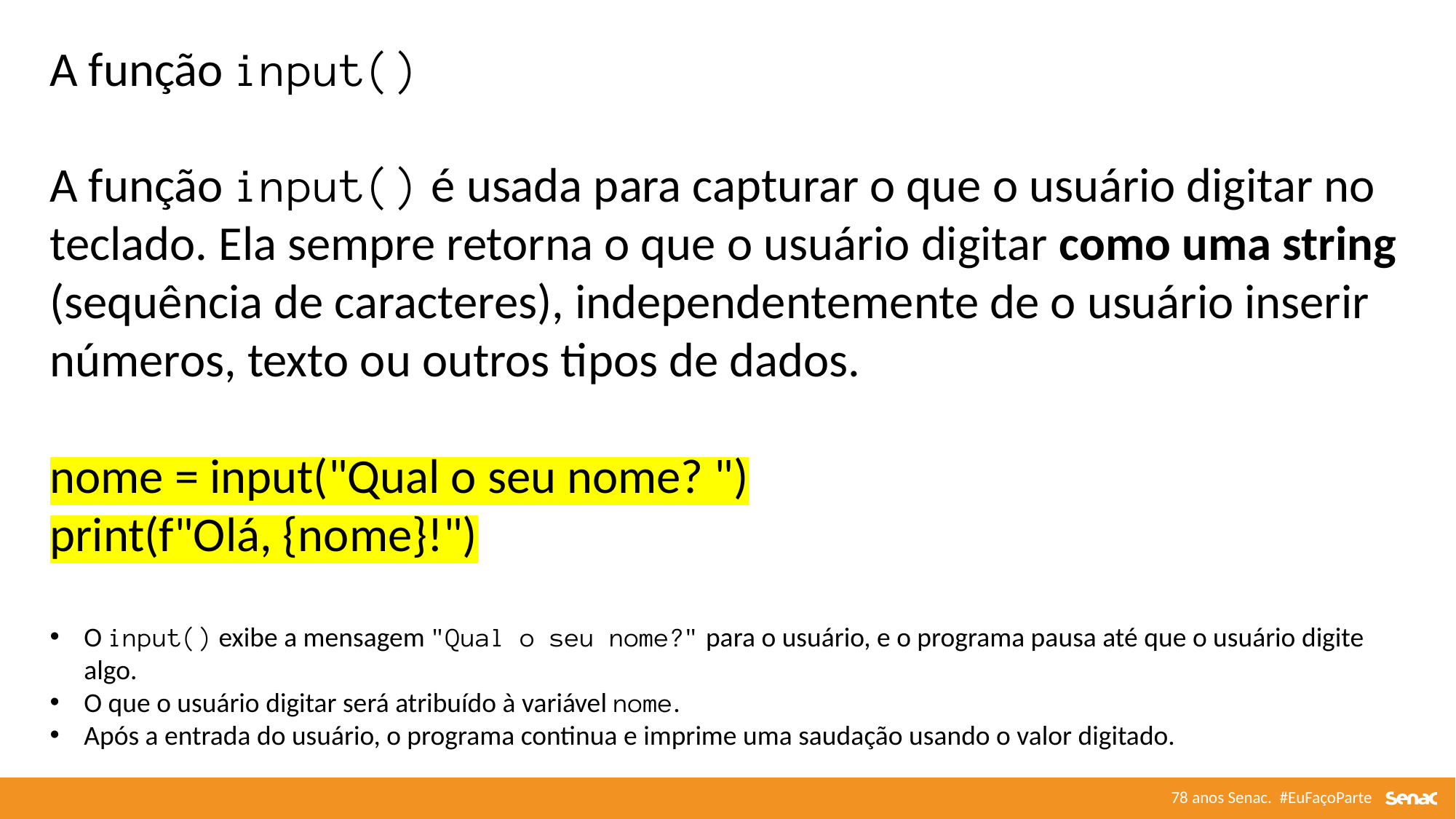

A função input()

A função input() é usada para capturar o que o usuário digitar no teclado. Ela sempre retorna o que o usuário digitar como uma string (sequência de caracteres), independentemente de o usuário inserir números, texto ou outros tipos de dados.

nome = input("Qual o seu nome? ")
print(f"Olá, {nome}!")

O input() exibe a mensagem "Qual o seu nome?" para o usuário, e o programa pausa até que o usuário digite algo.
O que o usuário digitar será atribuído à variável nome.
Após a entrada do usuário, o programa continua e imprime uma saudação usando o valor digitado.